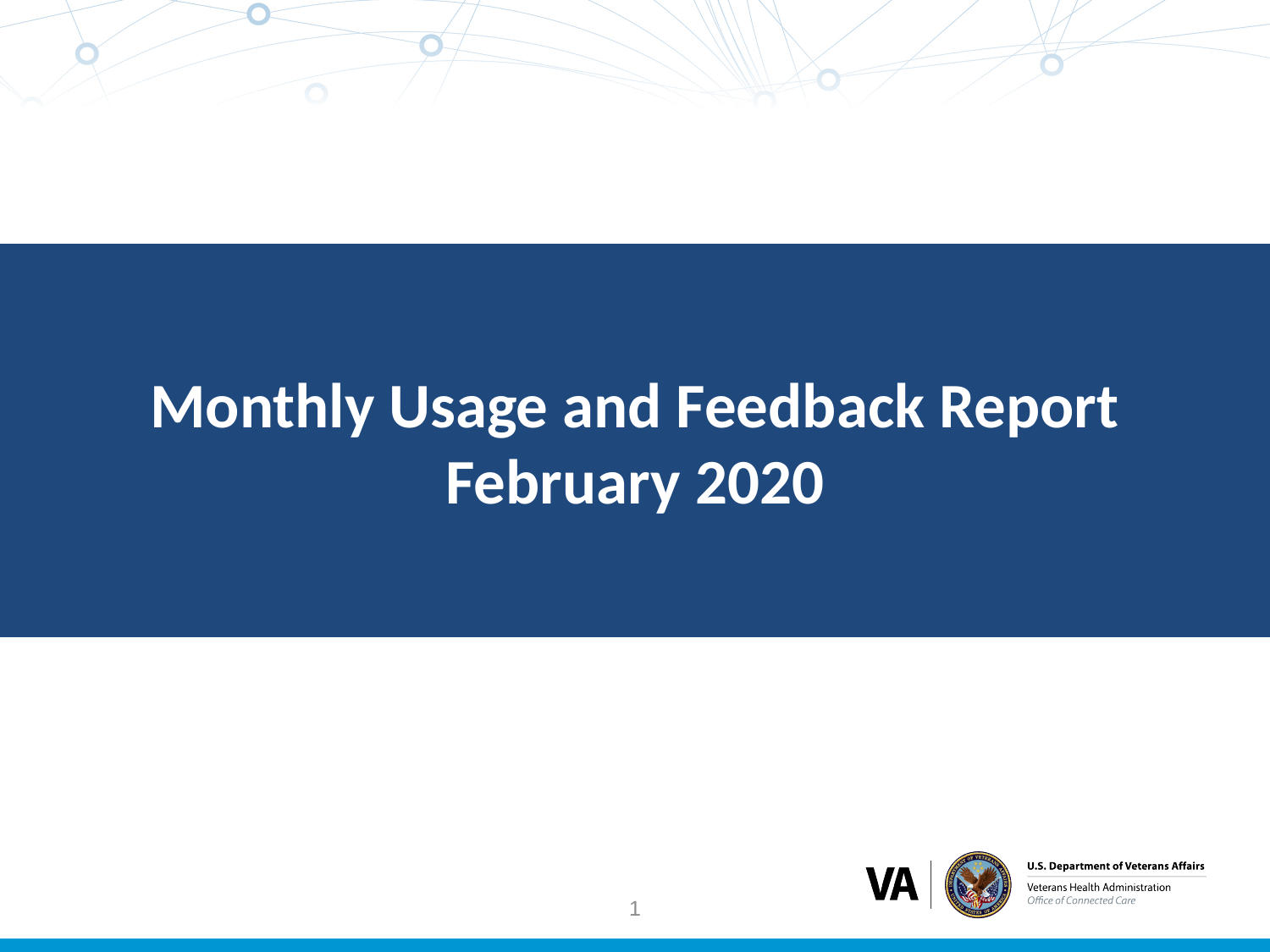

Monthly Usage and Feedback Report
February 2020

1